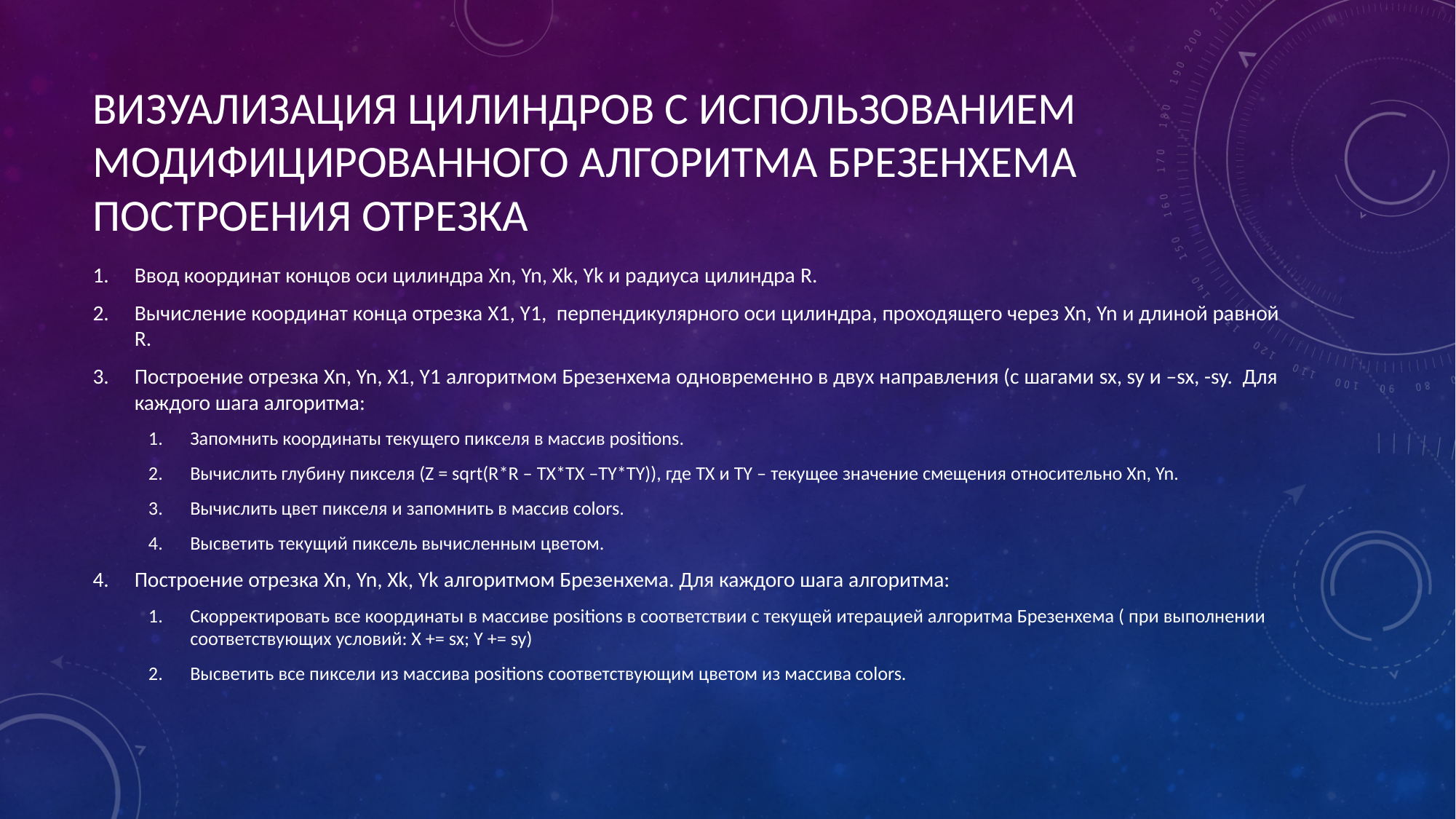

# Визуализация цилиндров с использованием модифицированного алгоритма брезенхема построения отрезка
Ввод координат концов оси цилиндра Xn, Yn, Xk, Yk и радиуса цилиндра R.
Вычисление координат конца отрезка X1, Y1,  перпендикулярного оси цилиндра, проходящего через Xn, Yn и длиной равной R.
Построение отрезка Xn, Yn, X1, Y1 алгоритмом Брезенхема одновременно в двух направления (с шагами sx, sy и –sx, -sy.  Для каждого шага алгоритма:
Запомнить координаты текущего пикселя в массив positions.
Вычислить глубину пикселя (Z = sqrt(R*R – TX*TX –TY*TY)), где TX и TY – текущее значение смещения относительно Xn, Yn.
Вычислить цвет пикселя и запомнить в массив colors.
Высветить текущий пиксель вычисленным цветом.
Построение отрезка Xn, Yn, Xk, Yk алгоритмом Брезенхема. Для каждого шага алгоритма:
Скорректировать все координаты в массиве positions в соответствии с текущей итерацией алгоритма Брезенхема ( при выполнении соответствующих условий: X += sx; Y += sy)
Высветить все пиксели из массива positions соответствующим цветом из массива colors.